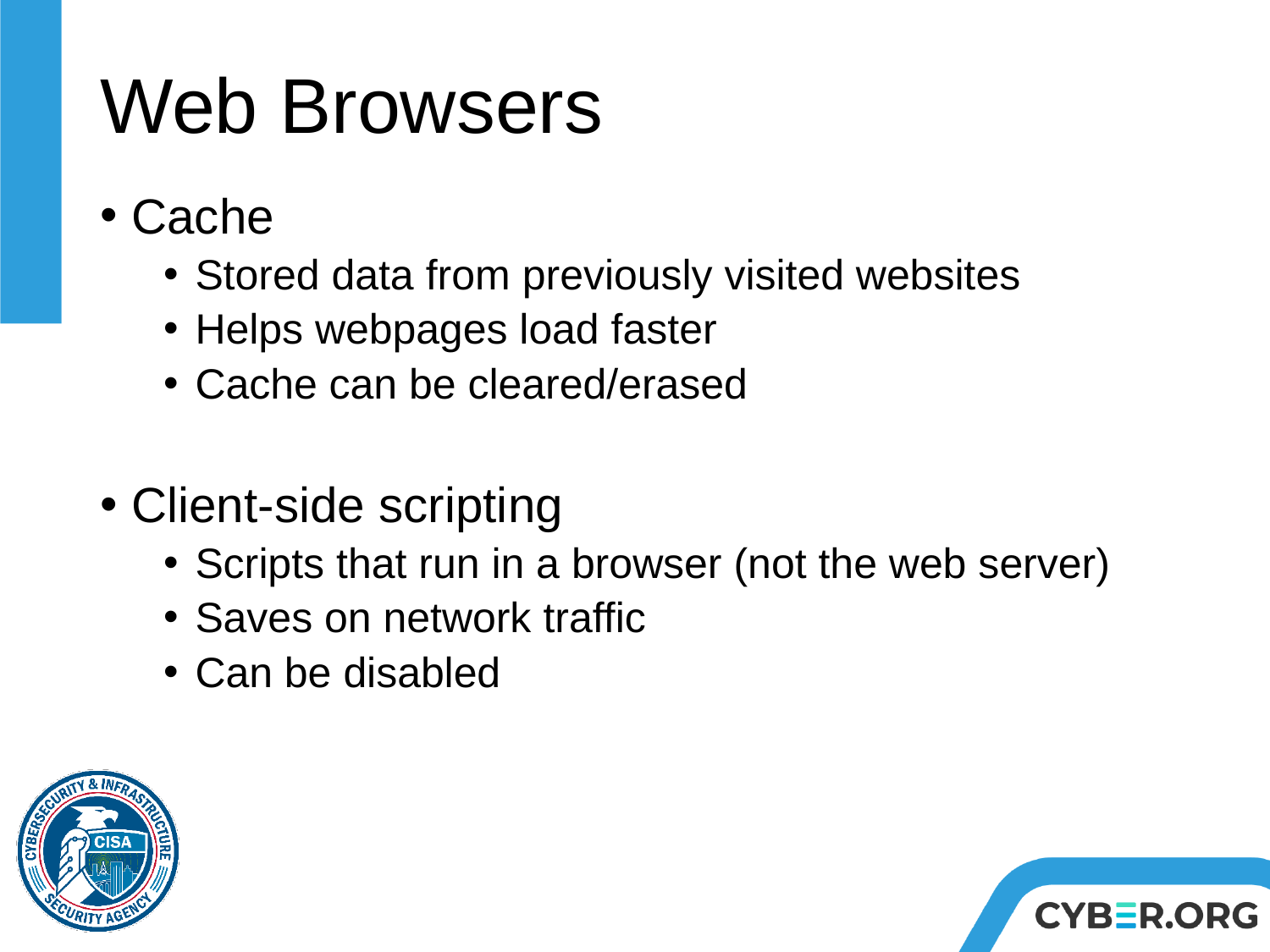

# Web Browsers
Cache
Stored data from previously visited websites
Helps webpages load faster
Cache can be cleared/erased

Client-side scripting
Scripts that run in a browser (not the web server)
Saves on network traffic
Can be disabled